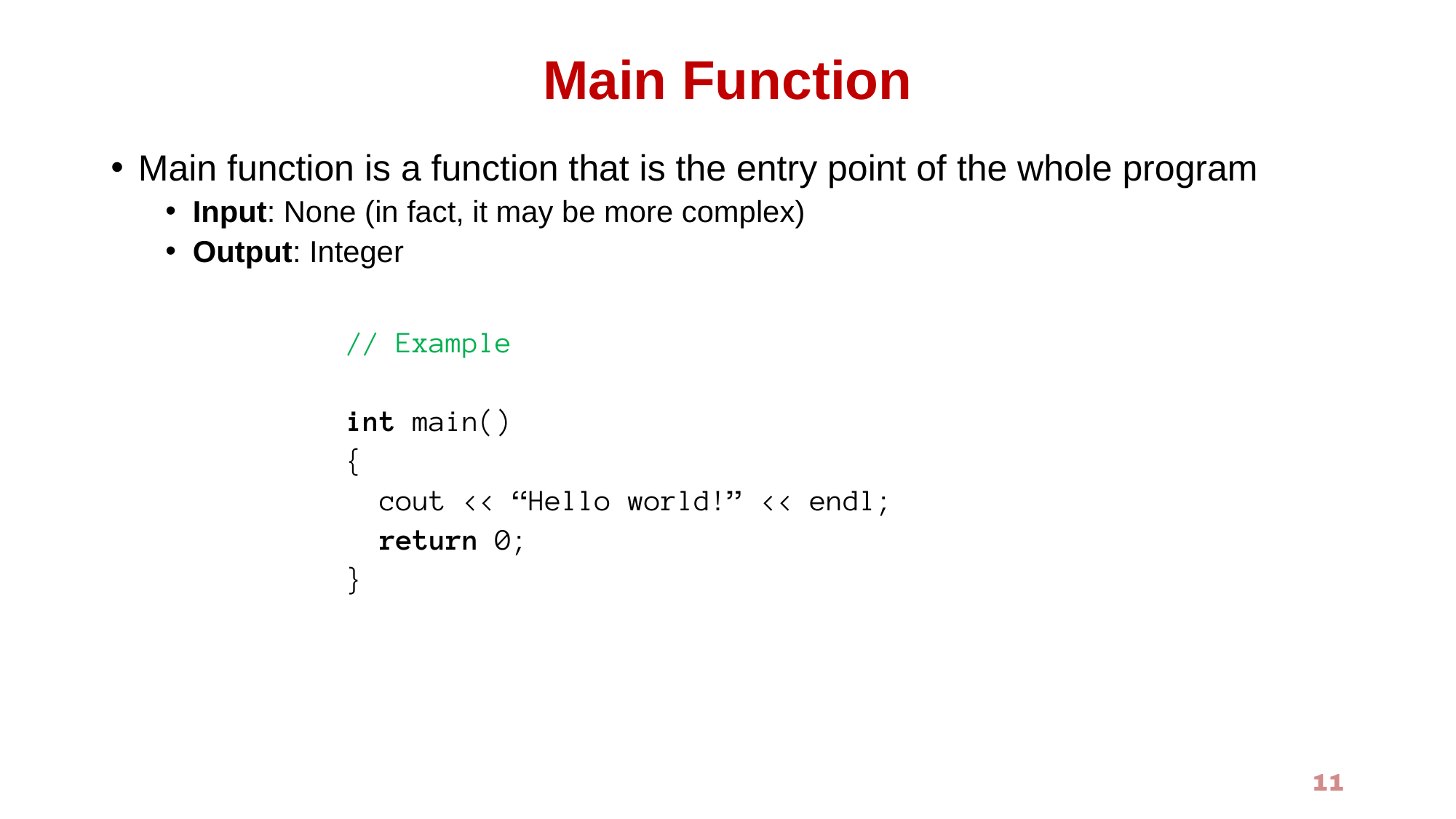

# Main Function
Main function is a function that is the entry point of the whole program
Input: None (in fact, it may be more complex)
Output: Integer
// Example

int main()
{
  cout << “Hello world!” << endl;
  return 0;
}
11